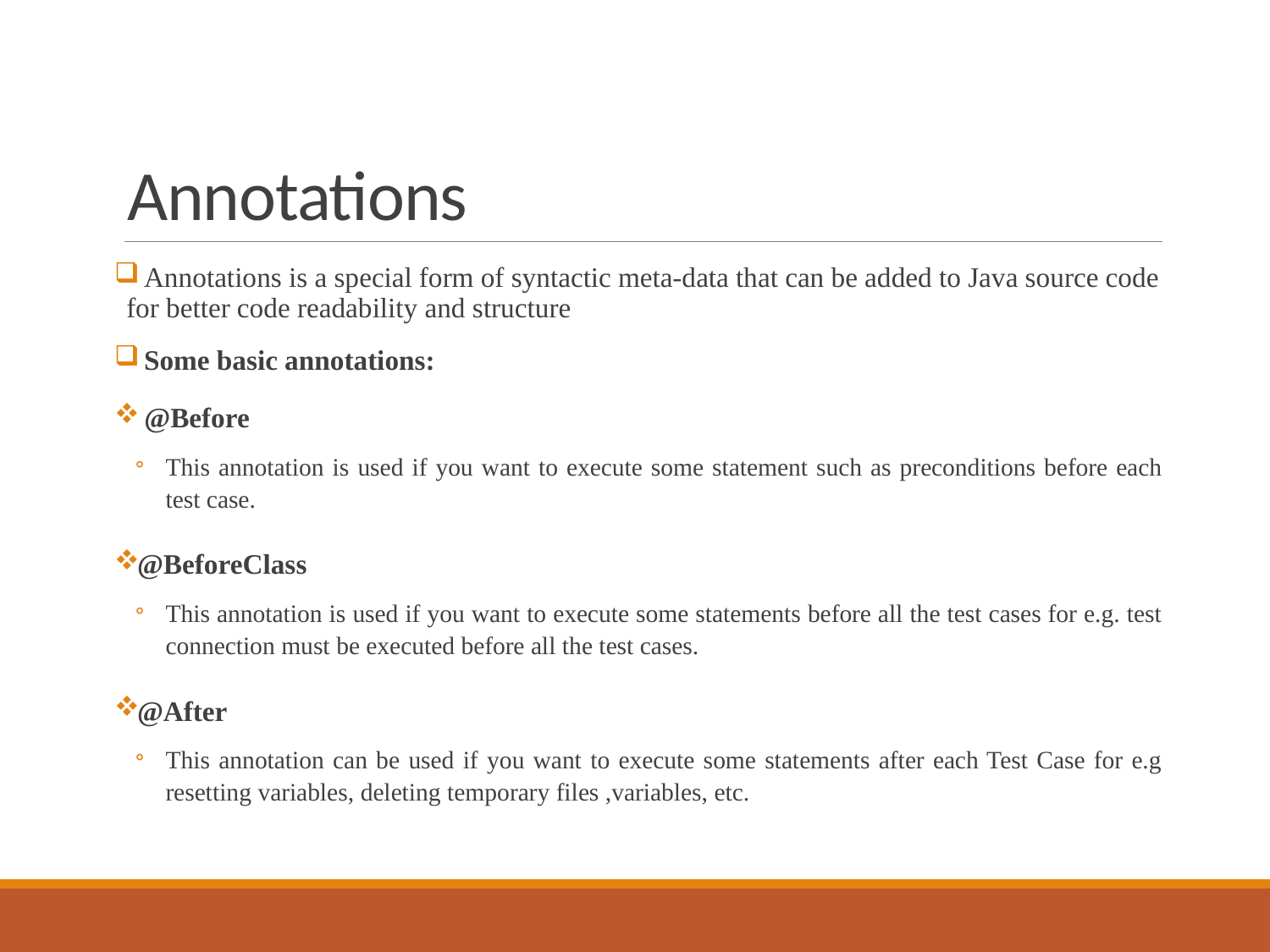

# Annotations
 Annotations is a special form of syntactic meta-data that can be added to Java source code for better code readability and structure
 Some basic annotations:
 @Before
This annotation is used if you want to execute some statement such as preconditions before each test case.
@BeforeClass
This annotation is used if you want to execute some statements before all the test cases for e.g. test connection must be executed before all the test cases.
@After
This annotation can be used if you want to execute some statements after each Test Case for e.g resetting variables, deleting temporary files ,variables, etc.